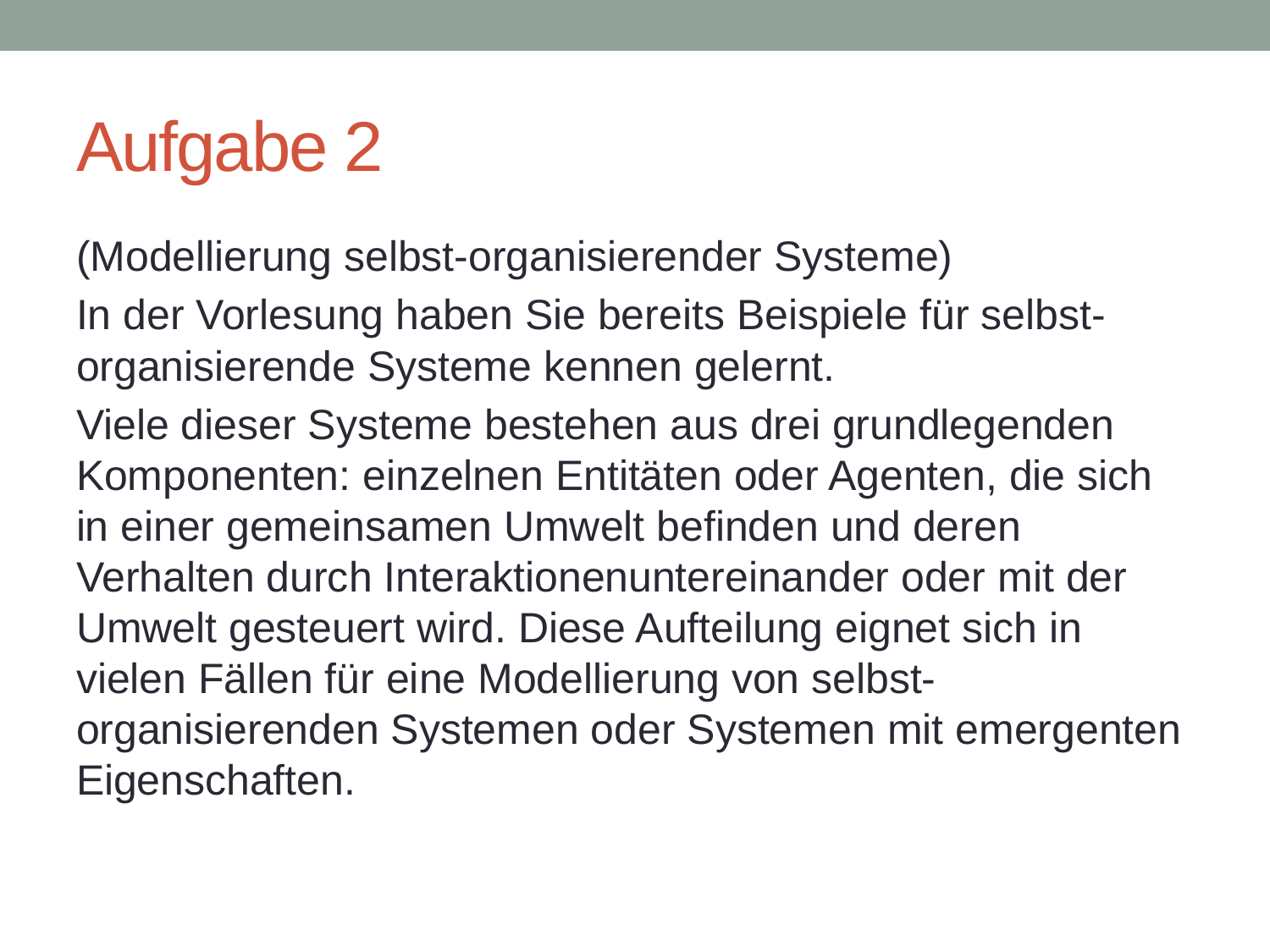

# Aufgabe 2
(Modellierung selbst-organisierender Systeme)
In der Vorlesung haben Sie bereits Beispiele für selbst-organisierende Systeme kennen gelernt.
Viele dieser Systeme bestehen aus drei grundlegenden Komponenten: einzelnen Entitäten oder Agenten, die sich in einer gemeinsamen Umwelt befinden und deren Verhalten durch Interaktionenuntereinander oder mit der Umwelt gesteuert wird. Diese Aufteilung eignet sich in vielen Fällen für eine Modellierung von selbst-organisierenden Systemen oder Systemen mit emergenten Eigenschaften.